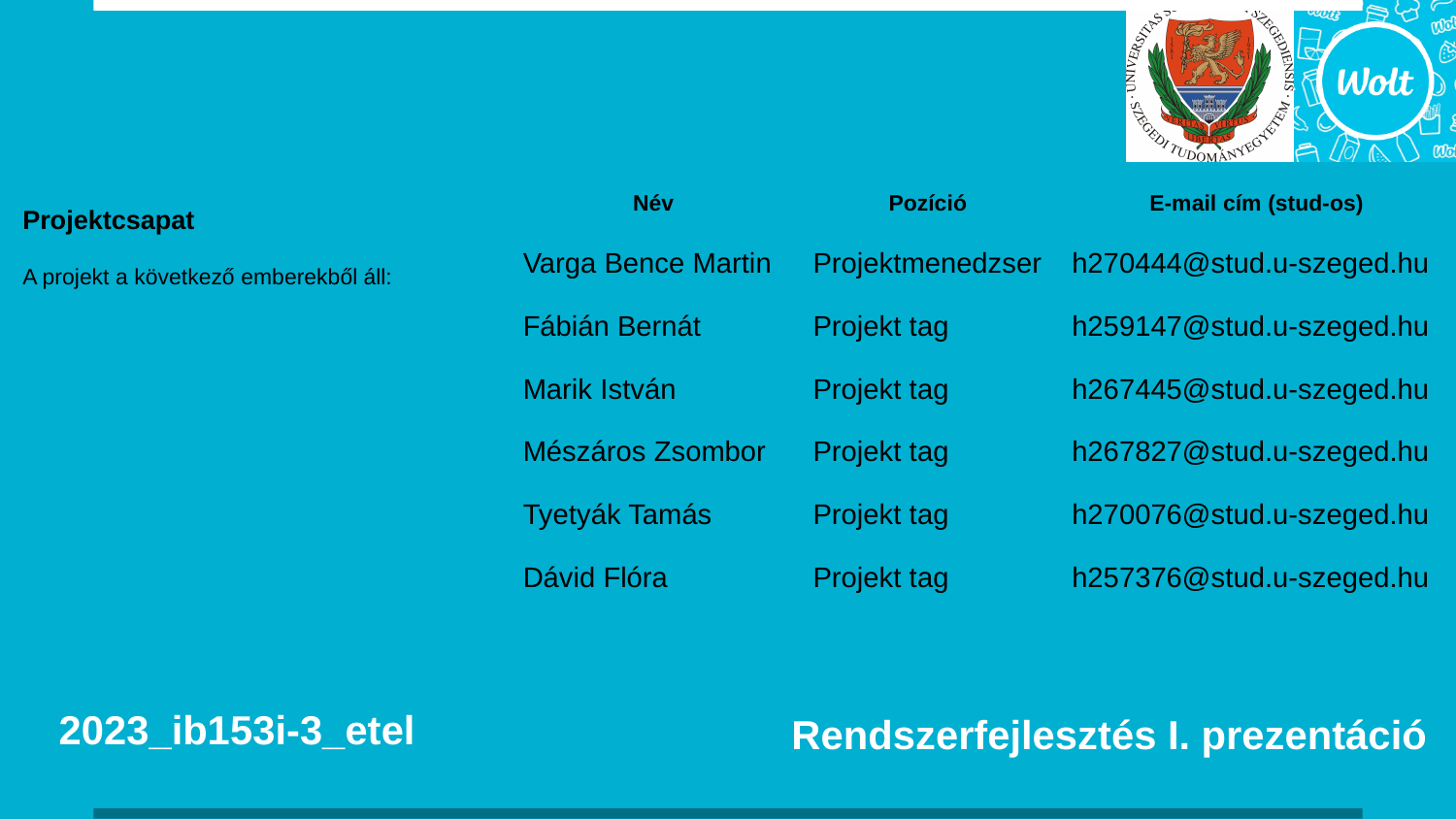

Projektcsapat
A projekt a következő emberekből áll:
| Név | Pozíció | E-mail cím (stud-os) |
| --- | --- | --- |
| Varga Bence Martin | Projektmenedzser | h270444@stud.u-szeged.hu |
| Fábián Bernát | Projekt tag | h259147@stud.u-szeged.hu |
| Marik István | Projekt tag | h267445@stud.u-szeged.hu |
| Mészáros Zsombor | Projekt tag | h267827@stud.u-szeged.hu |
| Tyetyák Tamás | Projekt tag | h270076@stud.u-szeged.hu |
| Dávid Flóra | Projekt tag | h257376@stud.u-szeged.hu |